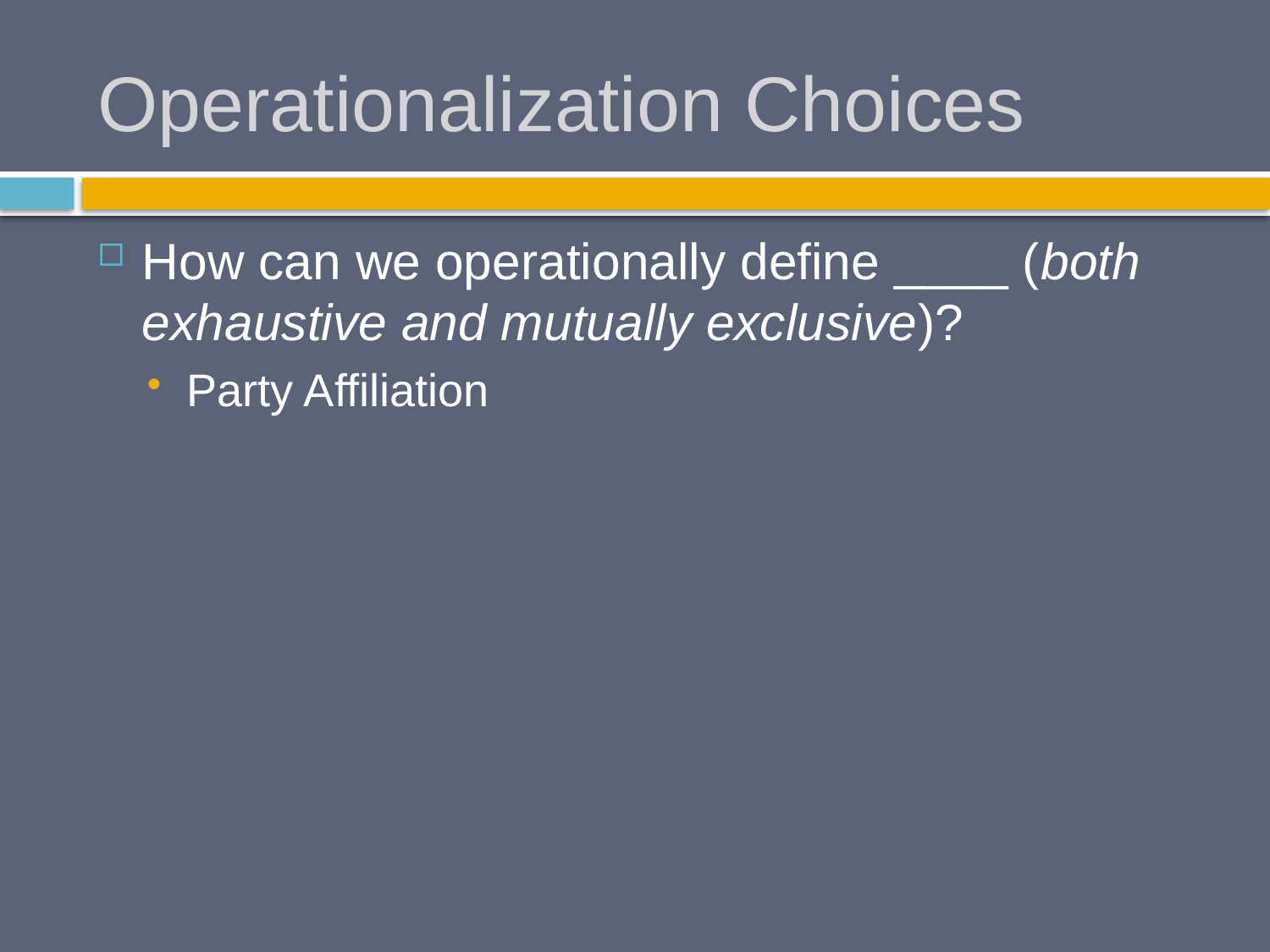

# Operationalization Choices
How can we operationally define ____ (both exhaustive and mutually exclusive)?
Party Affiliation